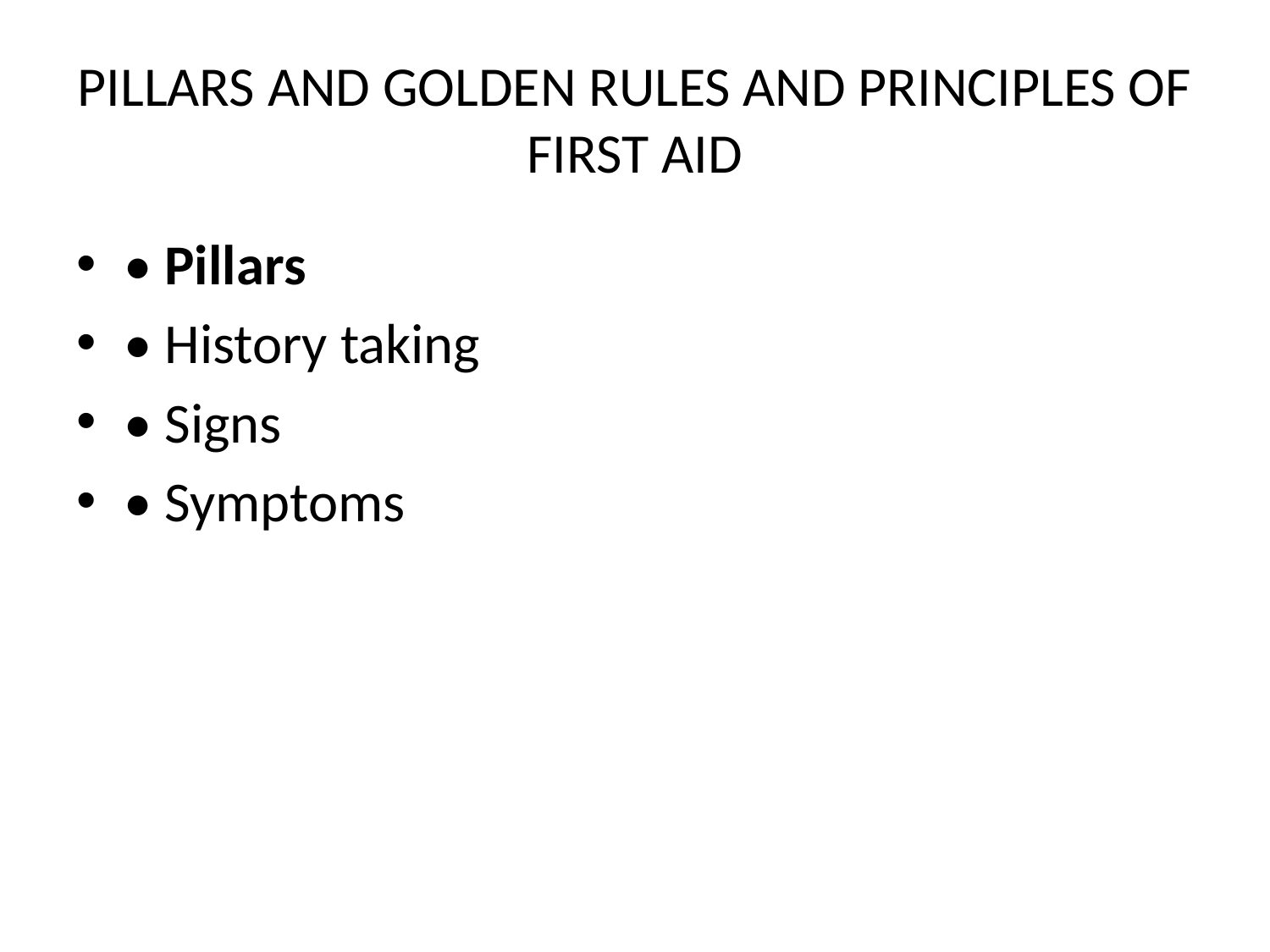

# PILLARS AND GOLDEN RULES AND PRINCIPLES OF FIRST AID
• Pillars
• History taking
• Signs
• Symptoms